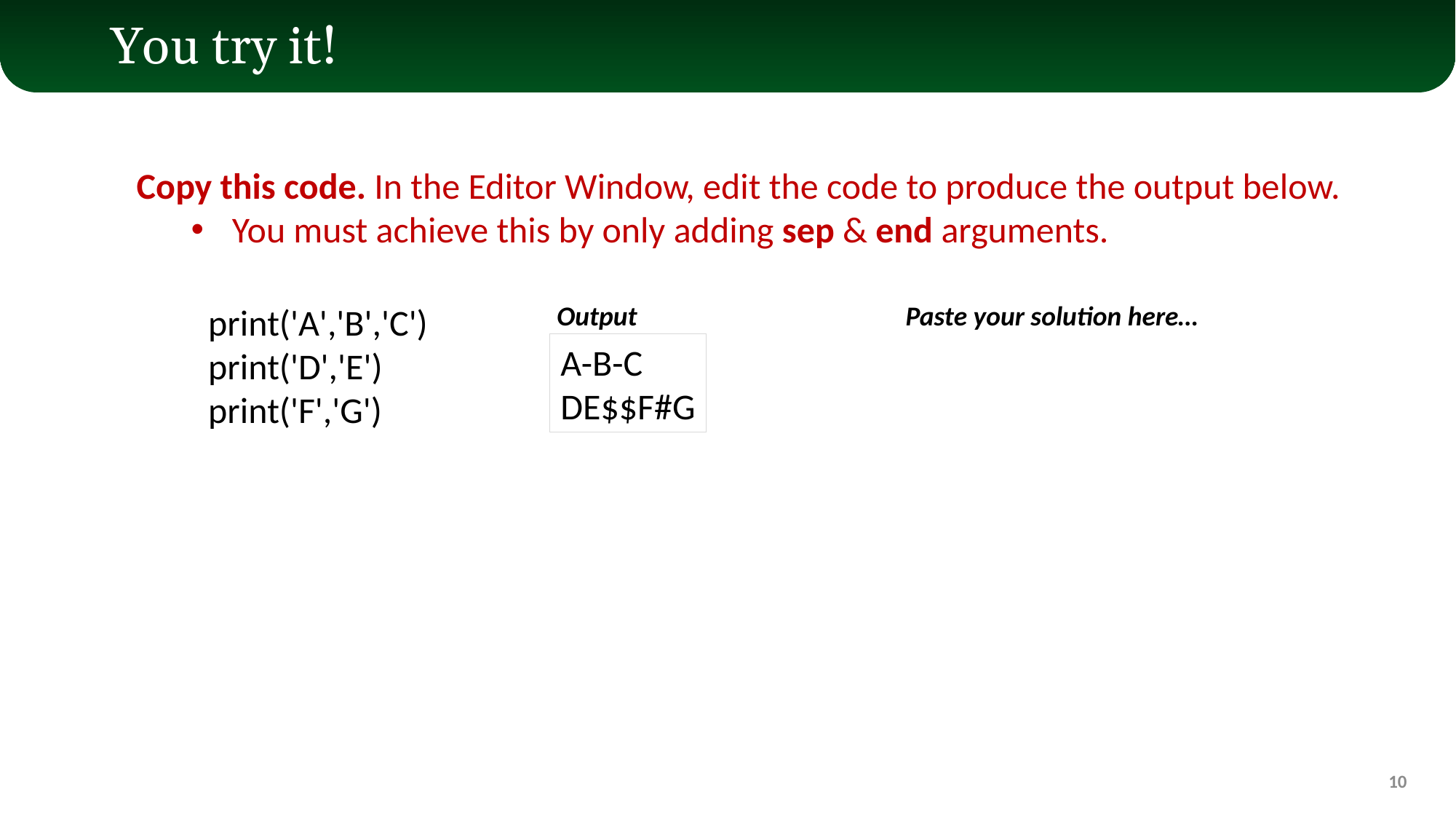

# You try it!
Copy this code. In the Editor Window, edit the code to produce the output below.
You must achieve this by only adding sep & end arguments.
Output
Paste your solution here…
print('A','B','C')
print('D','E')
print('F','G')
A-B-C
DE$$F#G
10